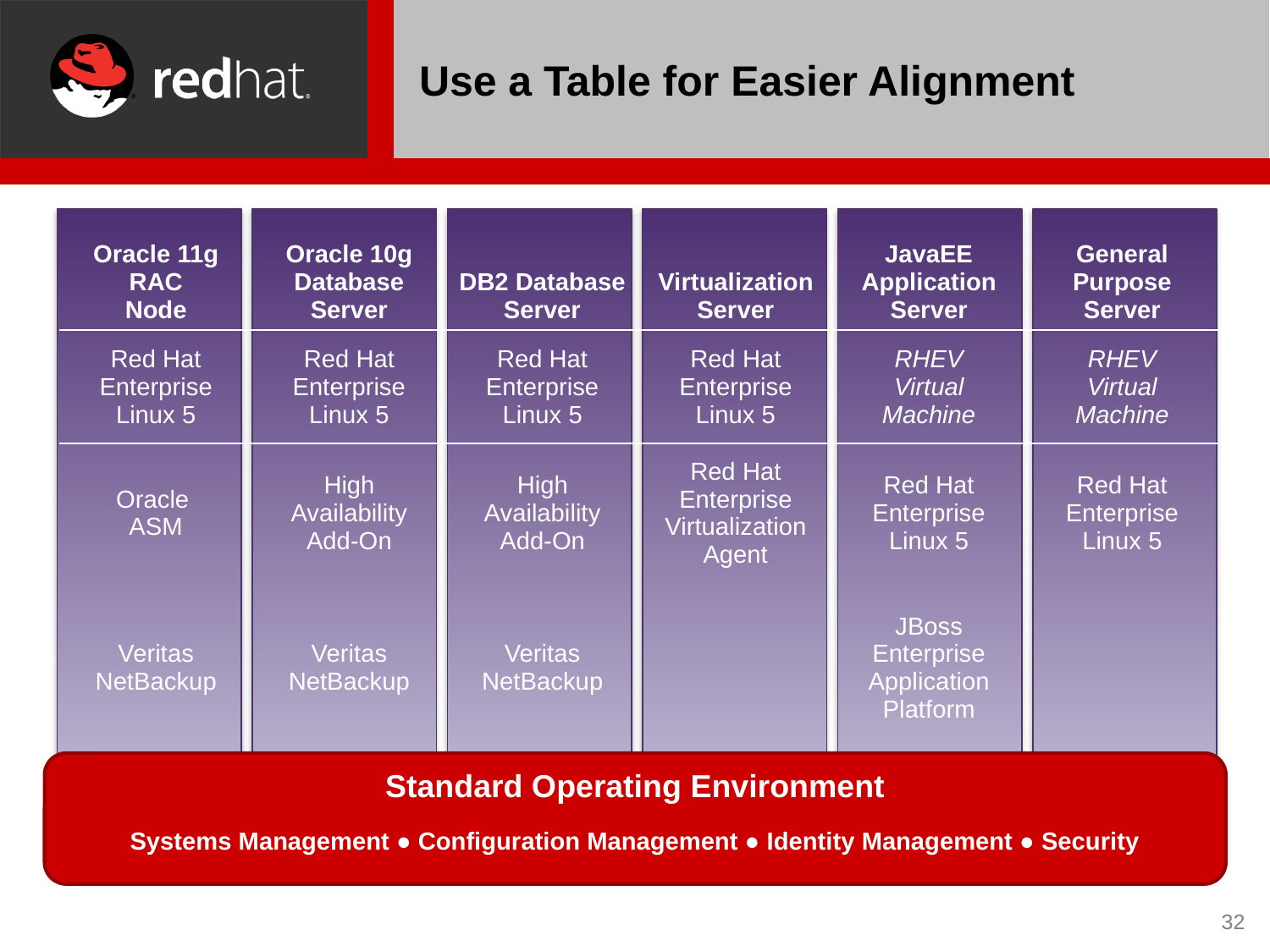

# Use a Table for Easier Alignment

| Oracle 11g RAC Node | Oracle 10g Database Server | DB2 Database Server | Virtualization Server | JavaEE Application Server | General Purpose Server |
| --- | --- | --- | --- | --- | --- |
| Red Hat Enterprise Linux 5 | Red Hat Enterprise Linux 5 | Red Hat Enterprise Linux 5 | Red Hat Enterprise Linux 5 | RHEV Virtual Machine | RHEV Virtual Machine |
| Oracle ASM | High Availability Add-On | High Availability Add-On | Red Hat Enterprise Virtualization Agent | Red Hat Enterprise Linux 5 | Red Hat Enterprise Linux 5 |
| Veritas NetBackup | Veritas NetBackup | Veritas NetBackup |  | JBoss Enterprise Application Platform |  |
Standard Operating Environment

Systems Management ● Configuration Management ● Identity Management ● Security
32